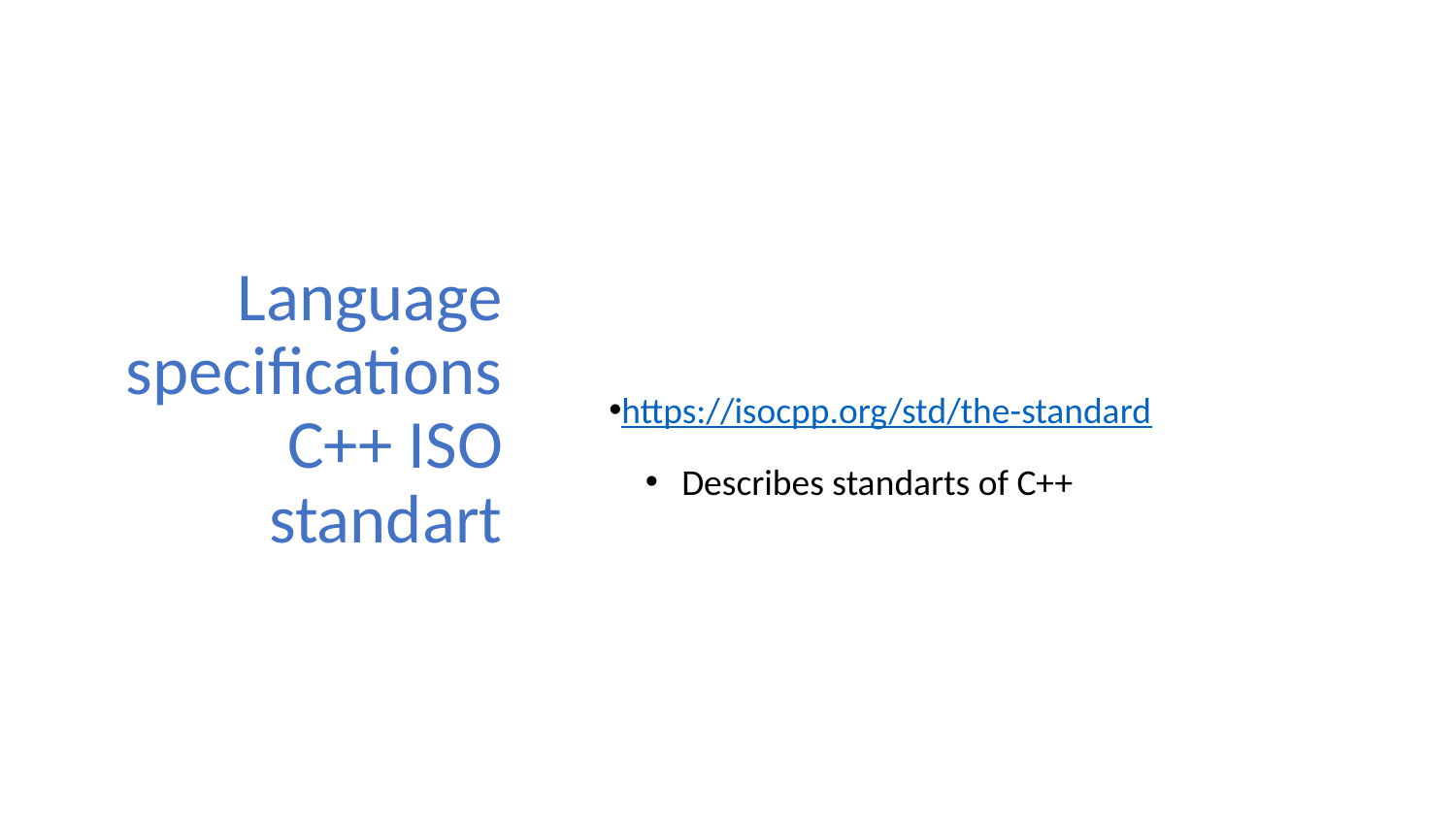

# Language specifications C++ ISO standart

https://isocpp.org/std/the-standard
Describes standarts of C++